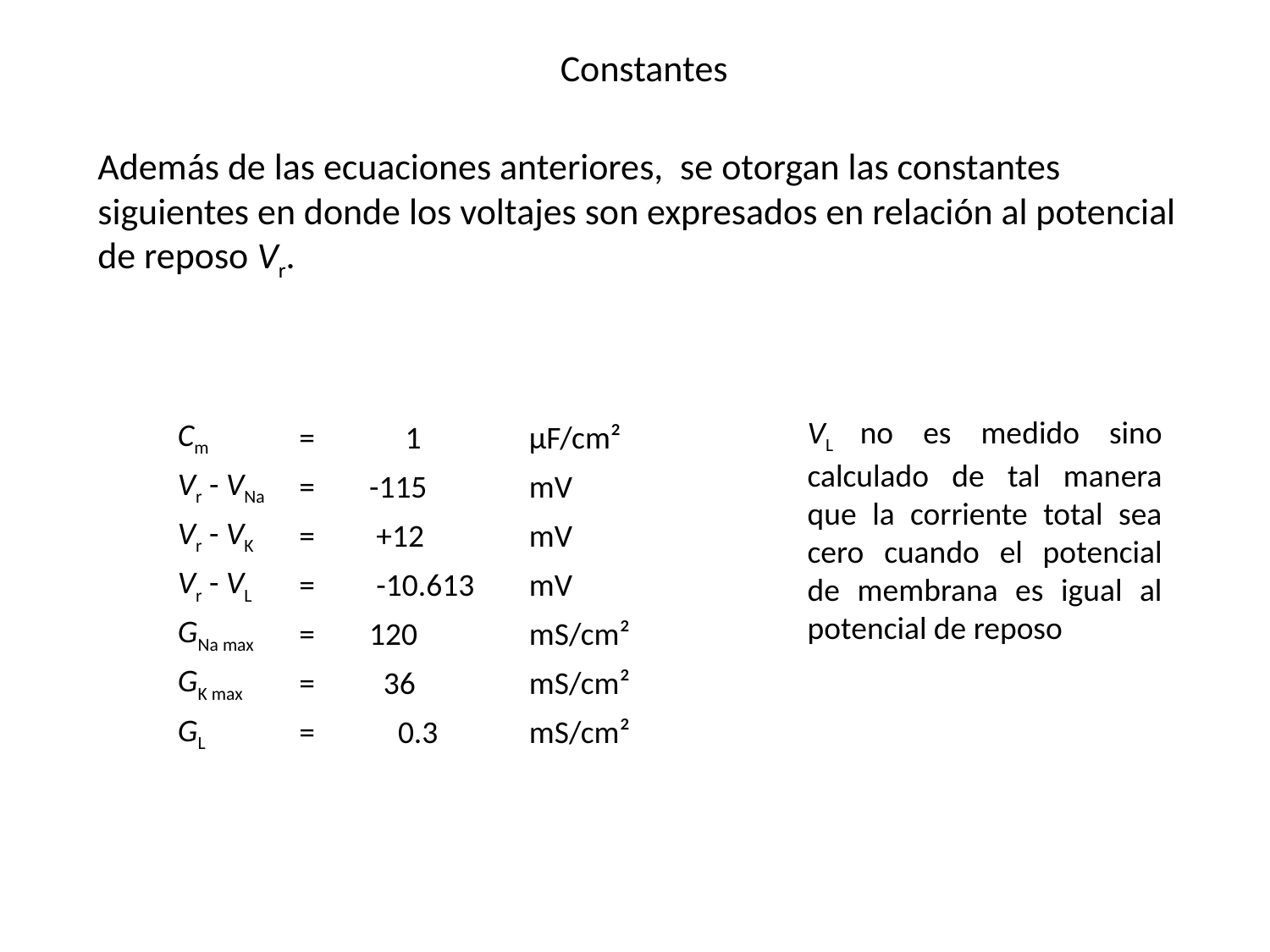

# Constantes
Además de las ecuaciones anteriores,  se otorgan las constantes siguientes en donde los voltajes son expresados en relación al potencial de reposo Vr.

VL no es medido sino calculado de tal manera que la corriente total sea cero cuando el potencial de membrana es igual al potencial de reposo
| Cm | = | 1 | µF/cm² |
| --- | --- | --- | --- |
| Vr - VNa | = | -115 | mV |
| Vr - VK | = | +12 | mV |
| Vr - VL | = | -10.613 | mV |
| GNa max | = | 120 | mS/cm² |
| GK max | = | 36 | mS/cm² |
| GL | = | 0.3 | mS/cm² |